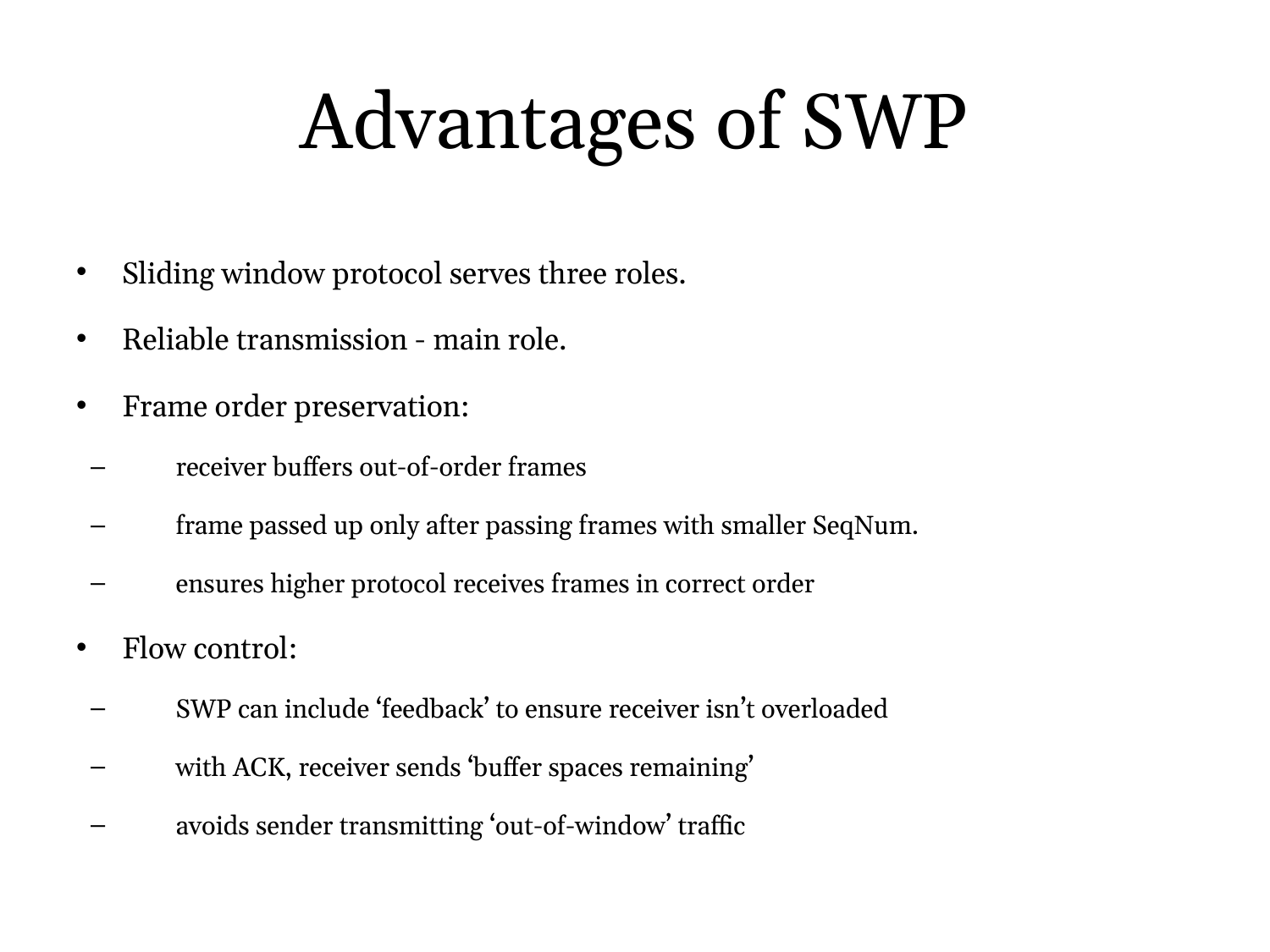

# Advantages of SWP
Sliding window protocol serves three roles.
Reliable transmission - main role.
Frame order preservation:
receiver buffers out-of-order frames
frame passed up only after passing frames with smaller SeqNum.
ensures higher protocol receives frames in correct order
Flow control:
SWP can include ‘feedback’ to ensure receiver isn’t overloaded
with ACK, receiver sends ‘buffer spaces remaining’
avoids sender transmitting ‘out-of-window’ traffic